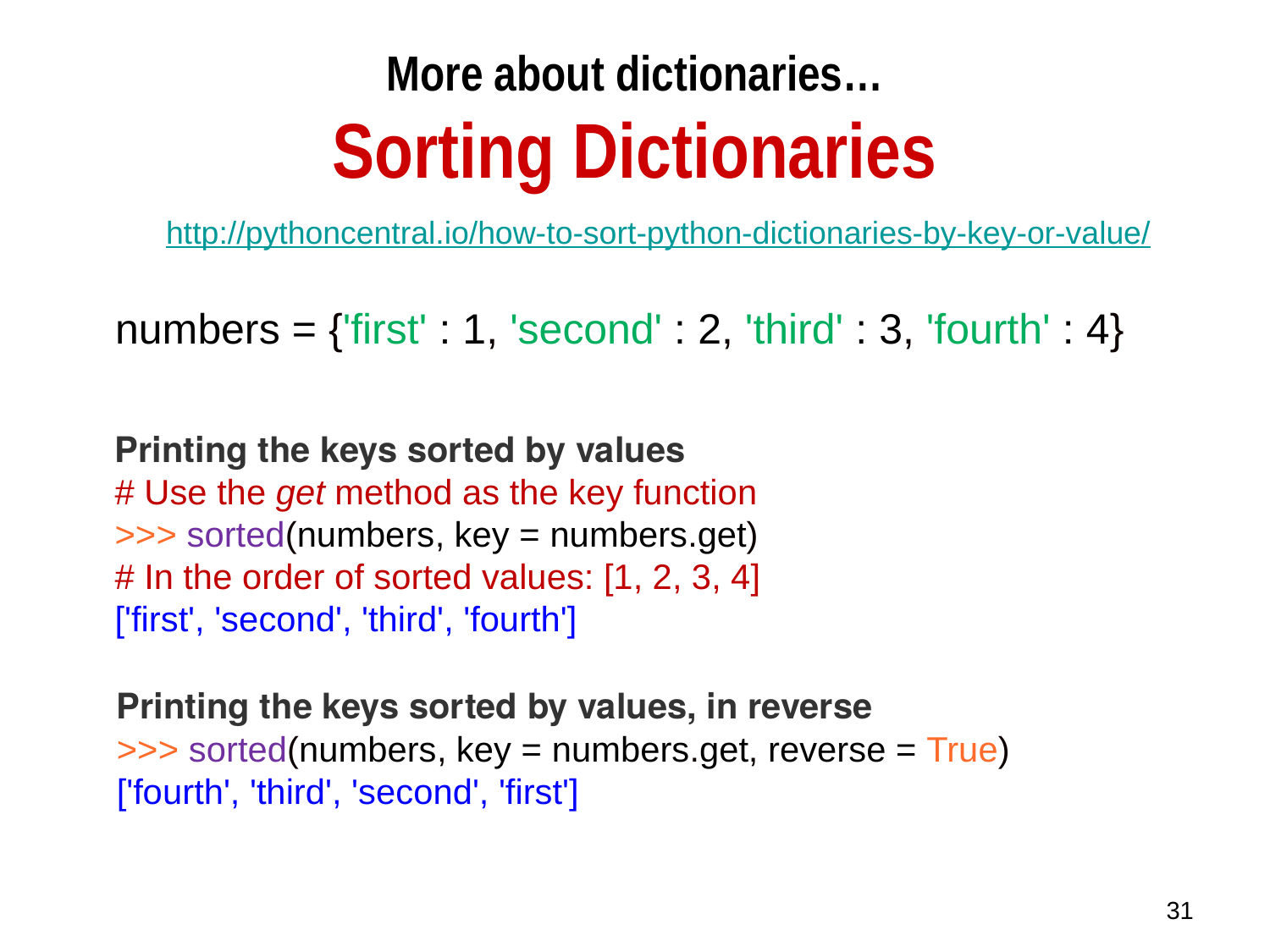

# More about dictionaries… Sorting Dictionaries
http://pythoncentral.io/how-to-sort-python-dictionaries-by-key-or-value/

numbers = {'first' : 1, 'second' : 2, 'third' : 3, 'fourth' : 4}
Printing the keys sorted by values
# Use the get method as the key function
>>> sorted(numbers, key = numbers.get)
# In the order of sorted values: [1, 2, 3, 4]
['first', 'second', 'third', 'fourth']
Printing the keys sorted by values, in reverse
>>> sorted(numbers, key = numbers.get, reverse = True)
['fourth', 'third', 'second', 'first']

31